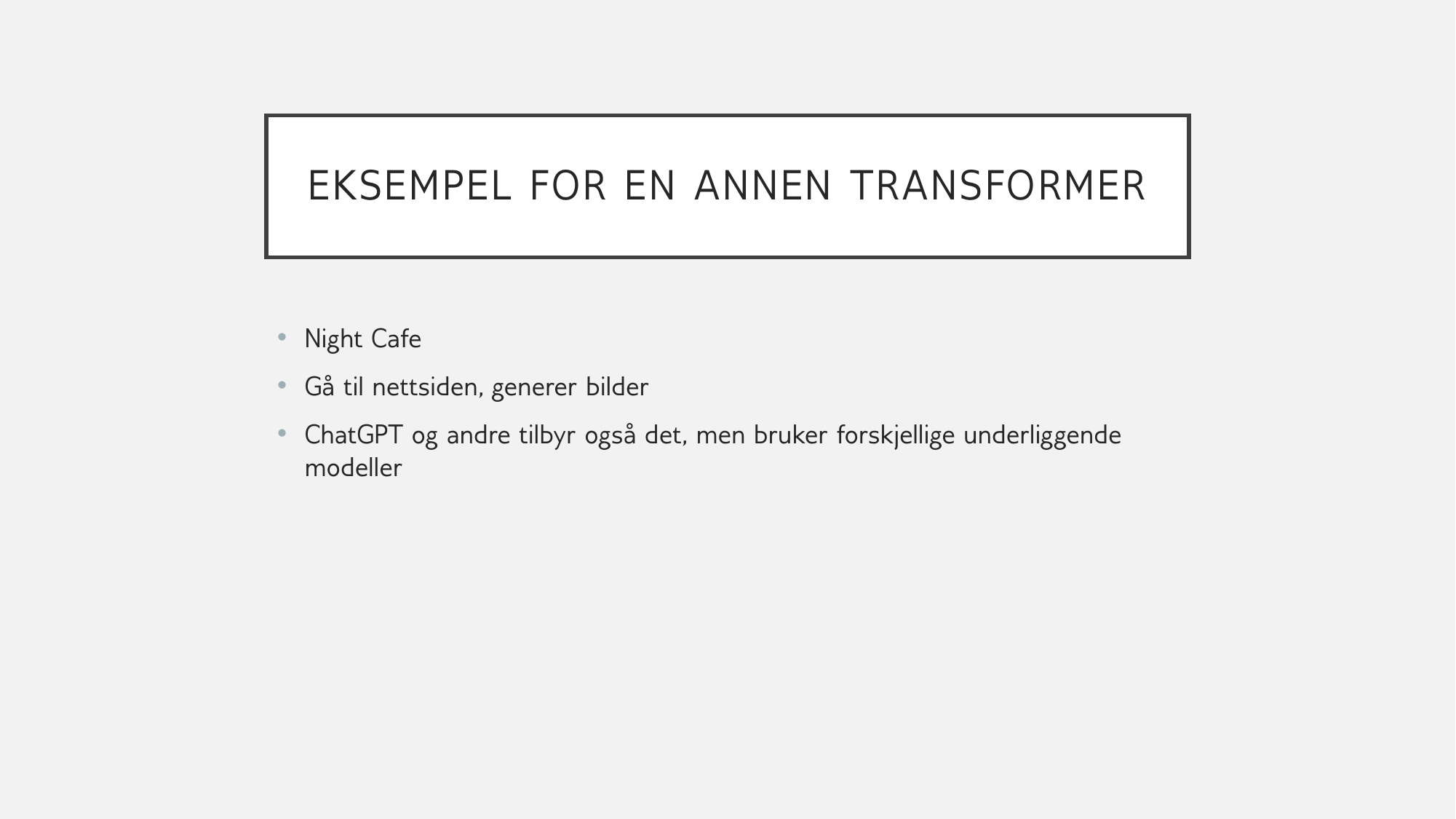

# Eksempel for en annen Transformer
Night Cafe
Gå til nettsiden, generer bilder
ChatGPT og andre tilbyr også det, men bruker forskjellige underliggende modeller